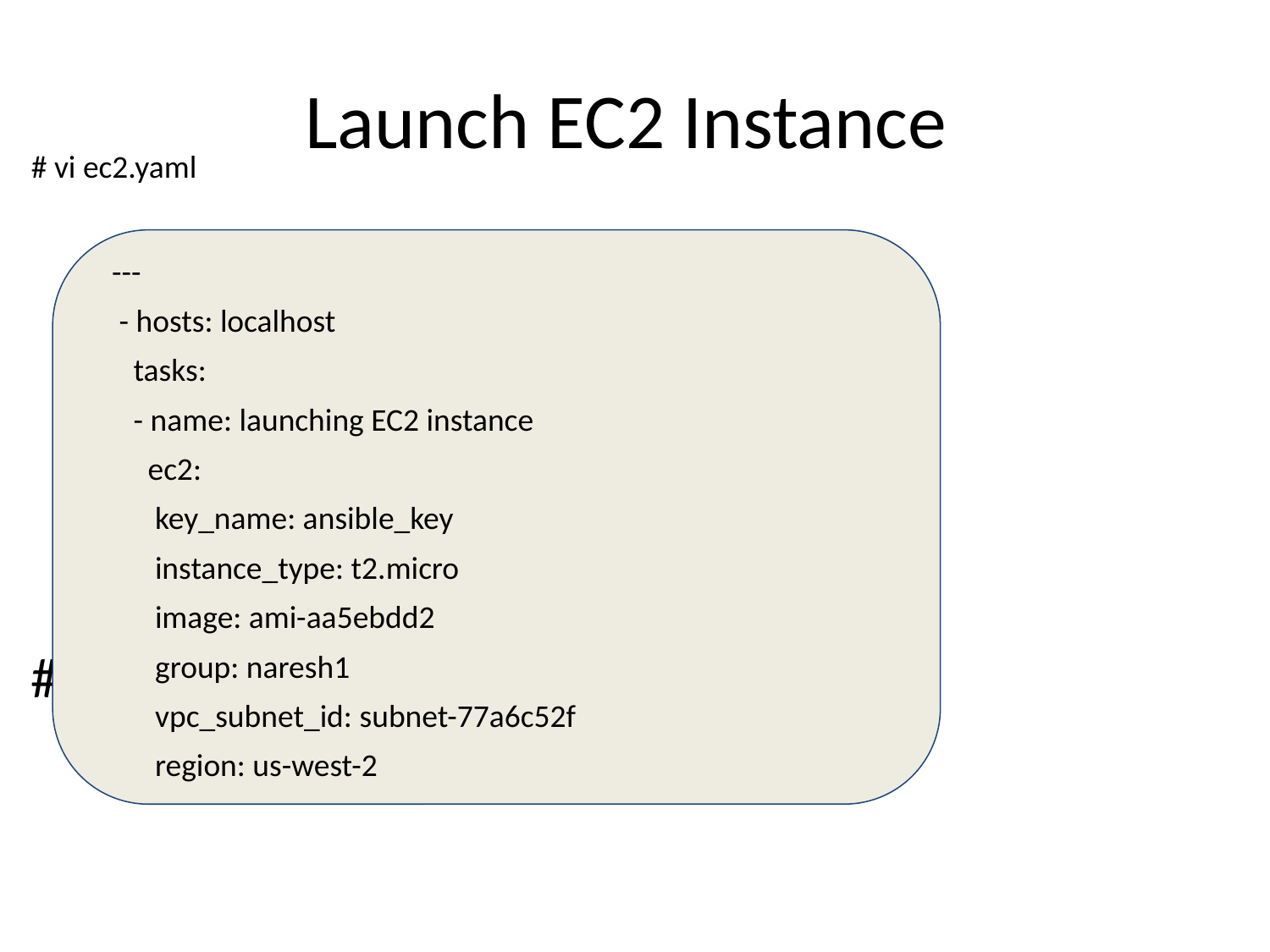

# Launch EC2 Instance
# vi ec2.yaml

#ansible-playbook -i local ec2.yaml

---
 - hosts: localhost
   tasks:
   - name: launching EC2 instance
     ec2:
      key_name: ansible_key
      instance_type: t2.micro
      image: ami-aa5ebdd2
      group: naresh1
      vpc_subnet_id: subnet-77a6c52f
      region: us-west-2